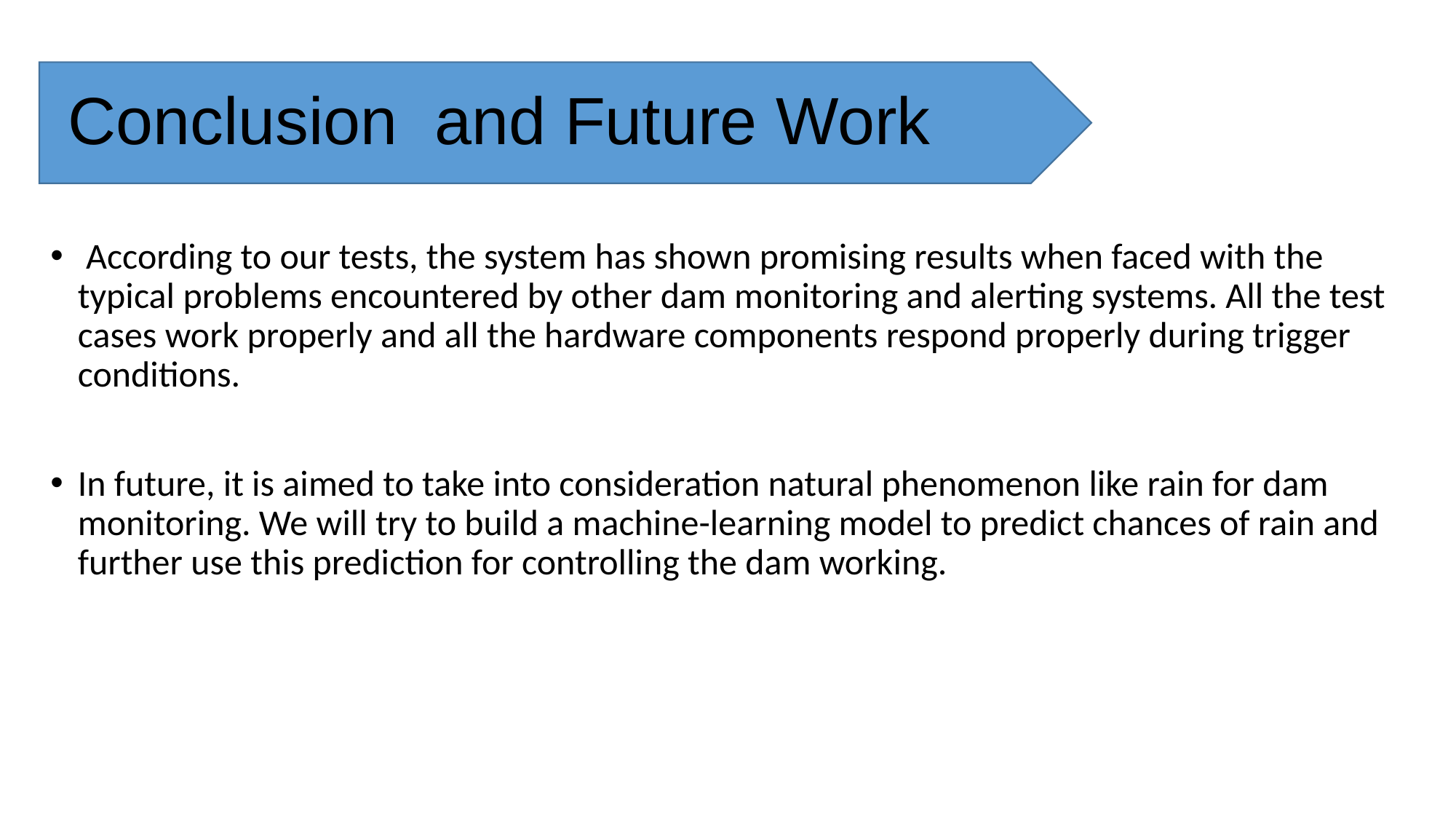

# Conclusion  and Future Work

 According to our tests, the system has shown promising results when faced with the typical problems encountered by other dam monitoring and alerting systems. All the test cases work properly and all the hardware components respond properly during trigger conditions.

In future, it is aimed to take into consideration natural phenomenon like rain for dam monitoring. We will try to build a machine-learning model to predict chances of rain and further use this prediction for controlling the dam working.